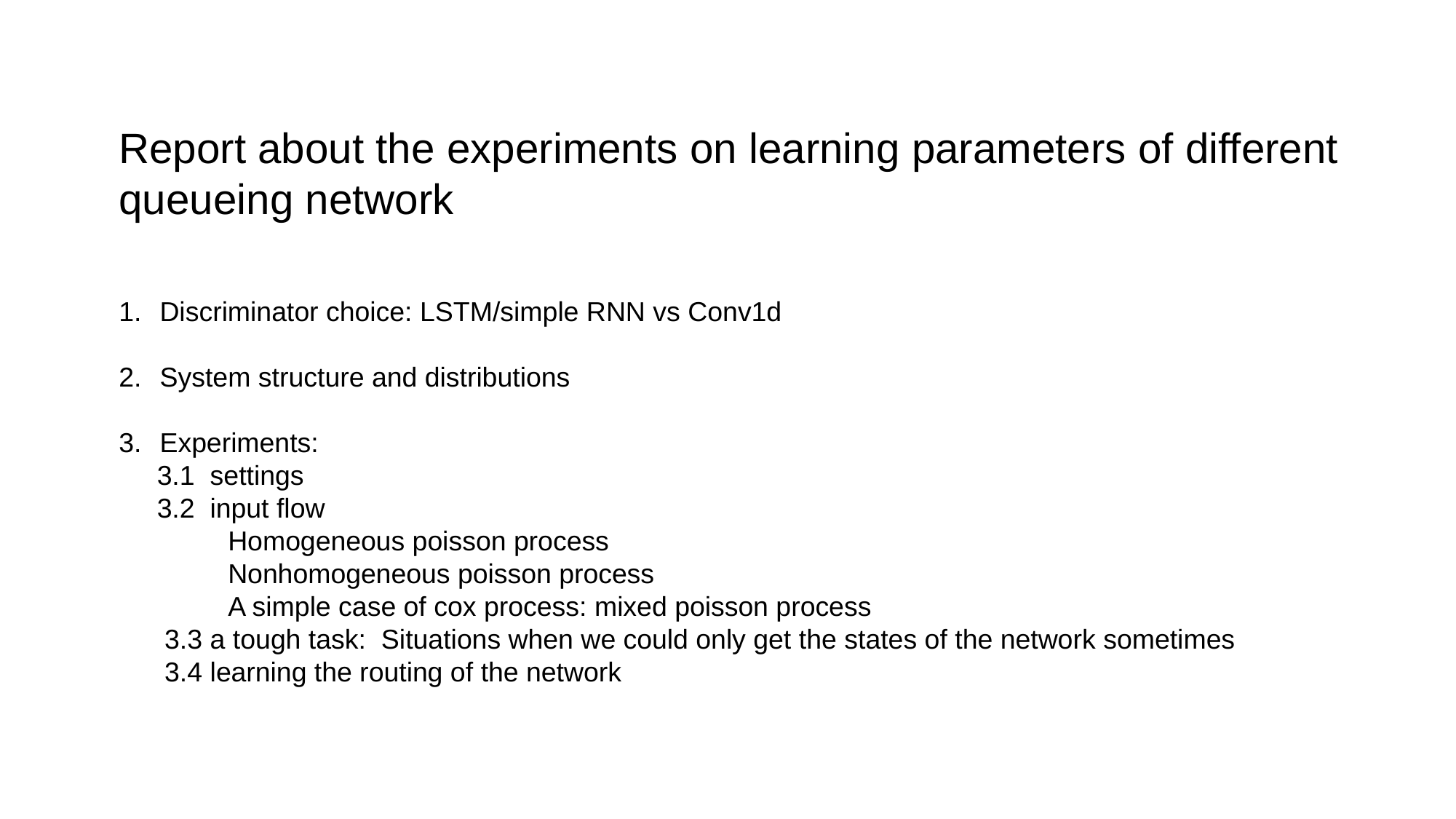

Report about the experiments on learning parameters of different queueing network
Discriminator choice: LSTM/simple RNN vs Conv1d

System structure and distributions

Experiments:
     3.1  settings
     3.2  input flow
	Homogeneous poisson process
	Nonhomogeneous poisson process
	A simple case of cox process: mixed poisson process
      3.3 a tough task:  Situations when we could only get the states of the network sometimes
      3.4 learning the routing of the network